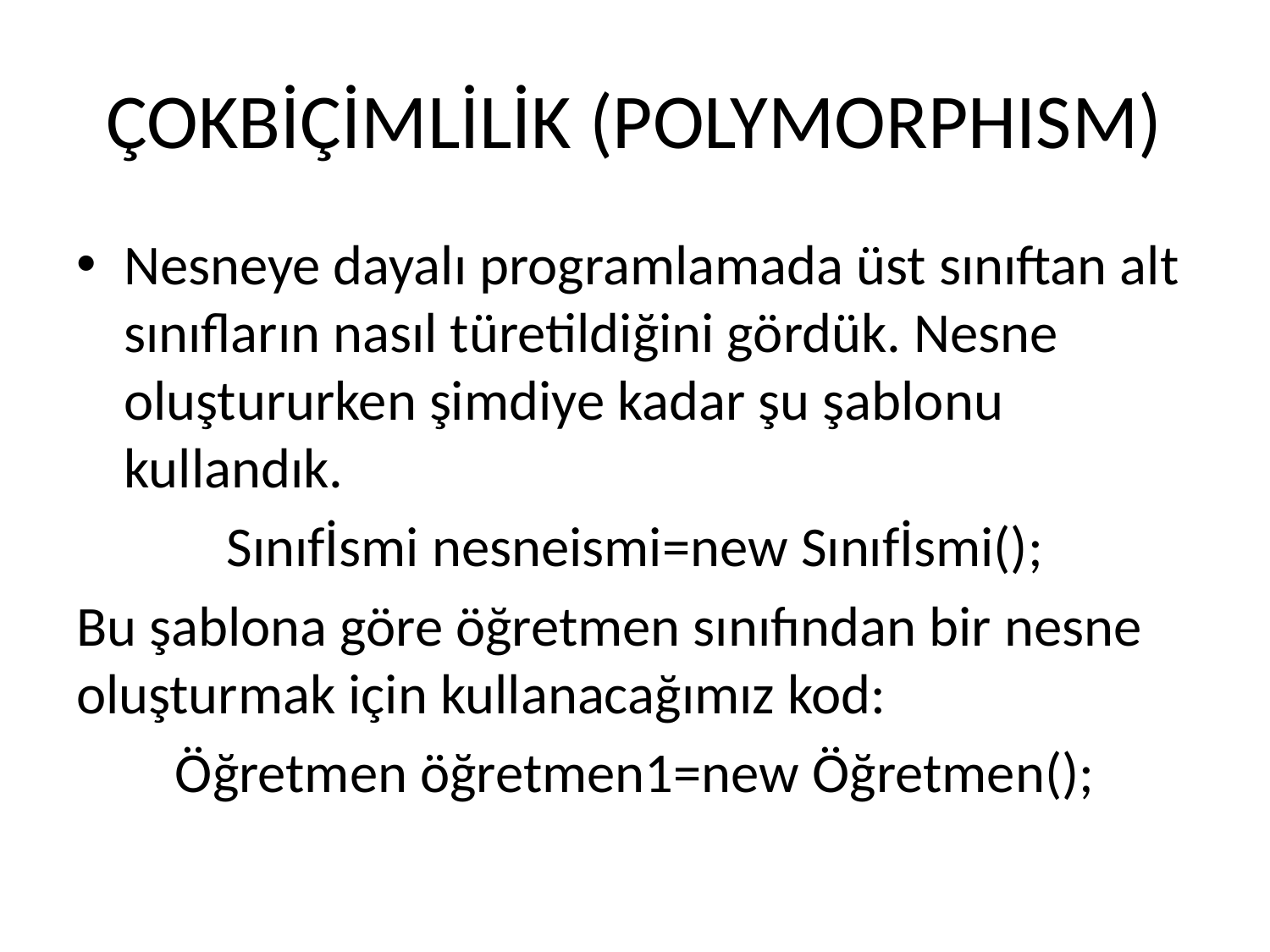

# ÇOKBİÇİMLİLİK (POLYMORPHISM)
Nesneye dayalı programlamada üst sınıftan alt sınıfların nasıl türetildiğini gördük. Nesne oluştururken şimdiye kadar şu şablonu kullandık.
Sınıfİsmi nesneismi=new Sınıfİsmi();
Bu şablona göre öğretmen sınıfından bir nesne oluşturmak için kullanacağımız kod:
Öğretmen öğretmen1=new Öğretmen();